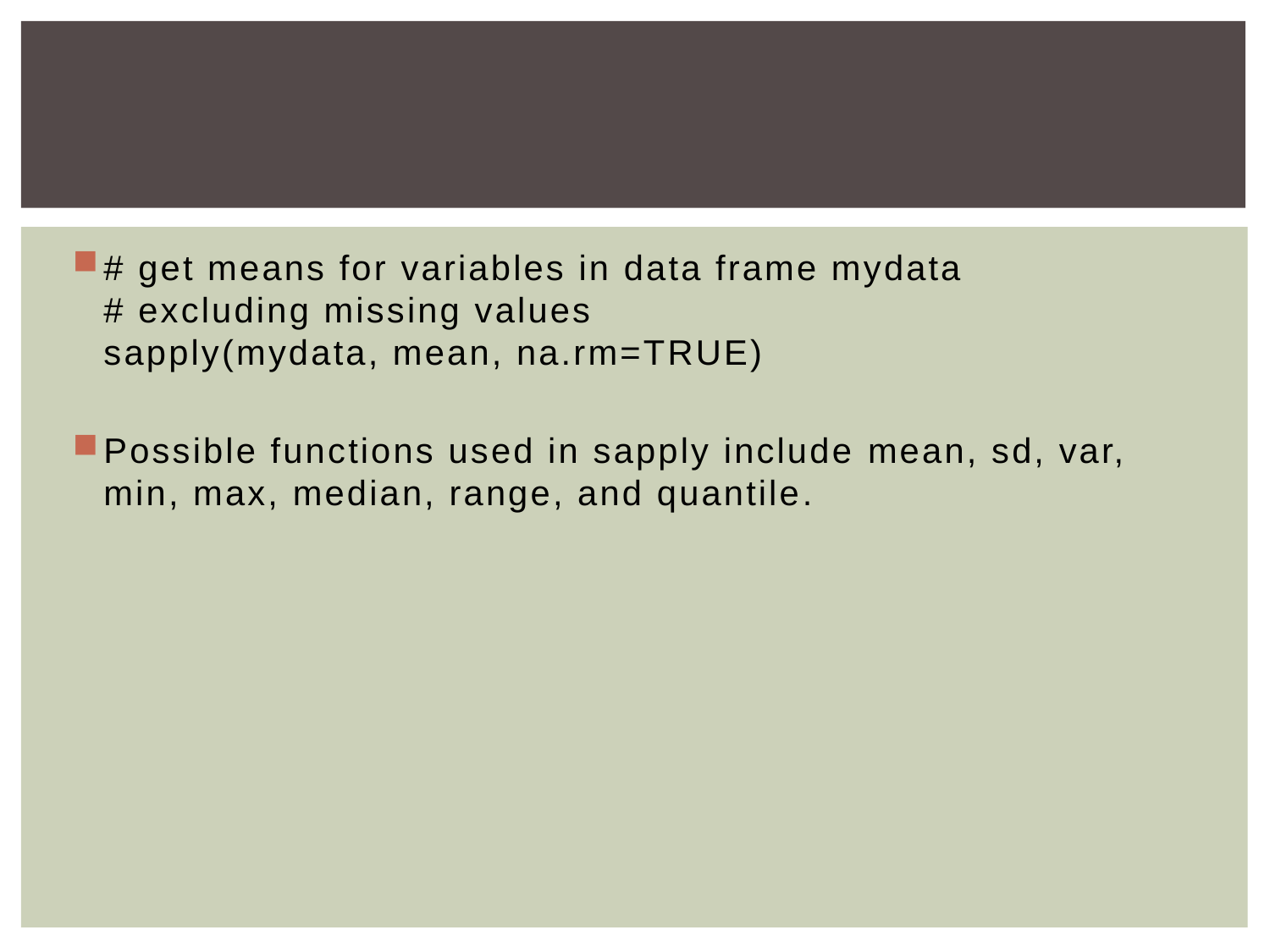

# Descriptive Statistics
# get means for variables in data frame mydata # excluding missing values  sapply(mydata, mean, na.rm=TRUE)

Possible functions used in sapply include mean, sd, var, min, max, median, range, and quantile.